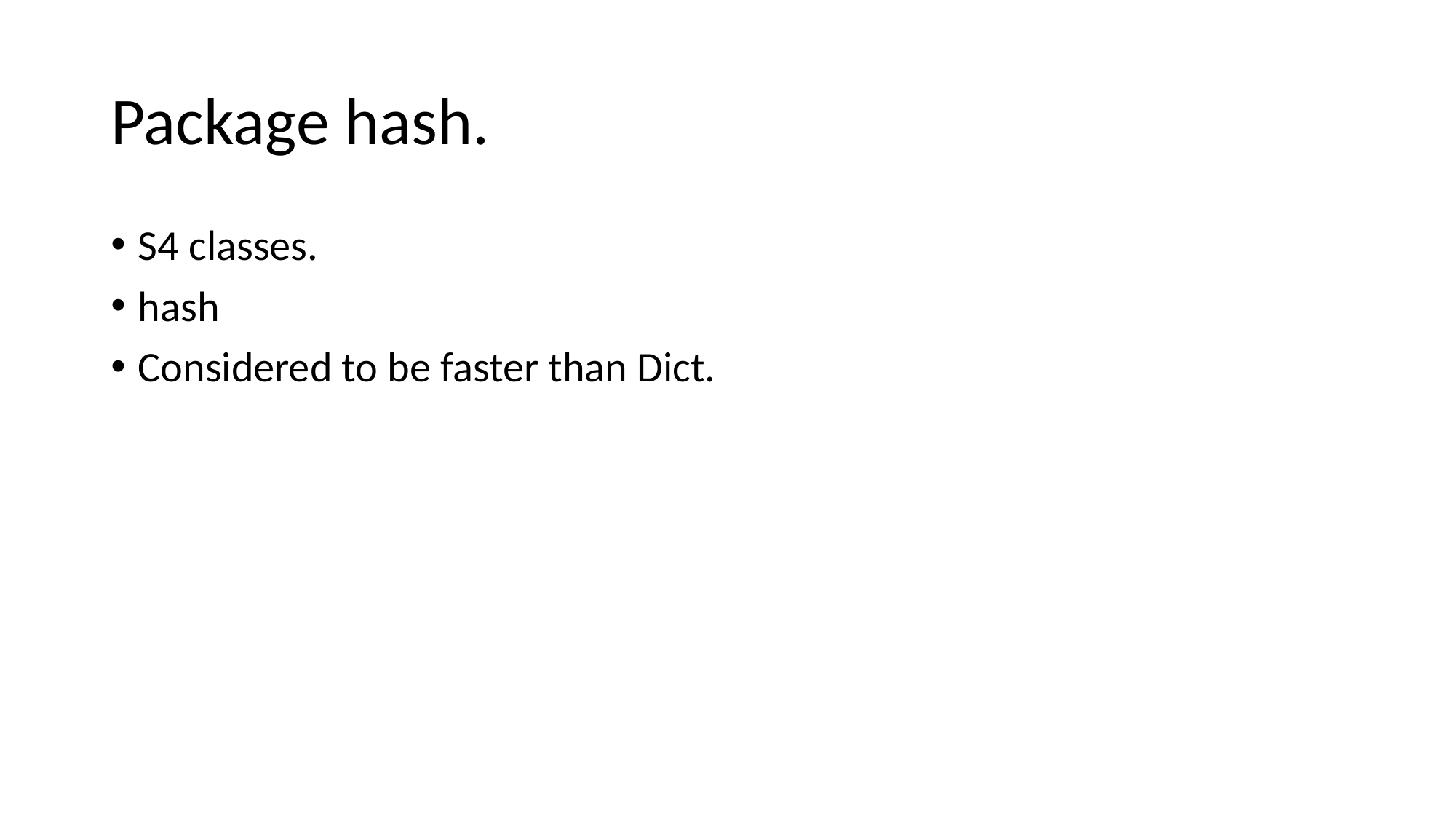

# Package hash.
S4 classes.
hash
Considered to be faster than Dict.